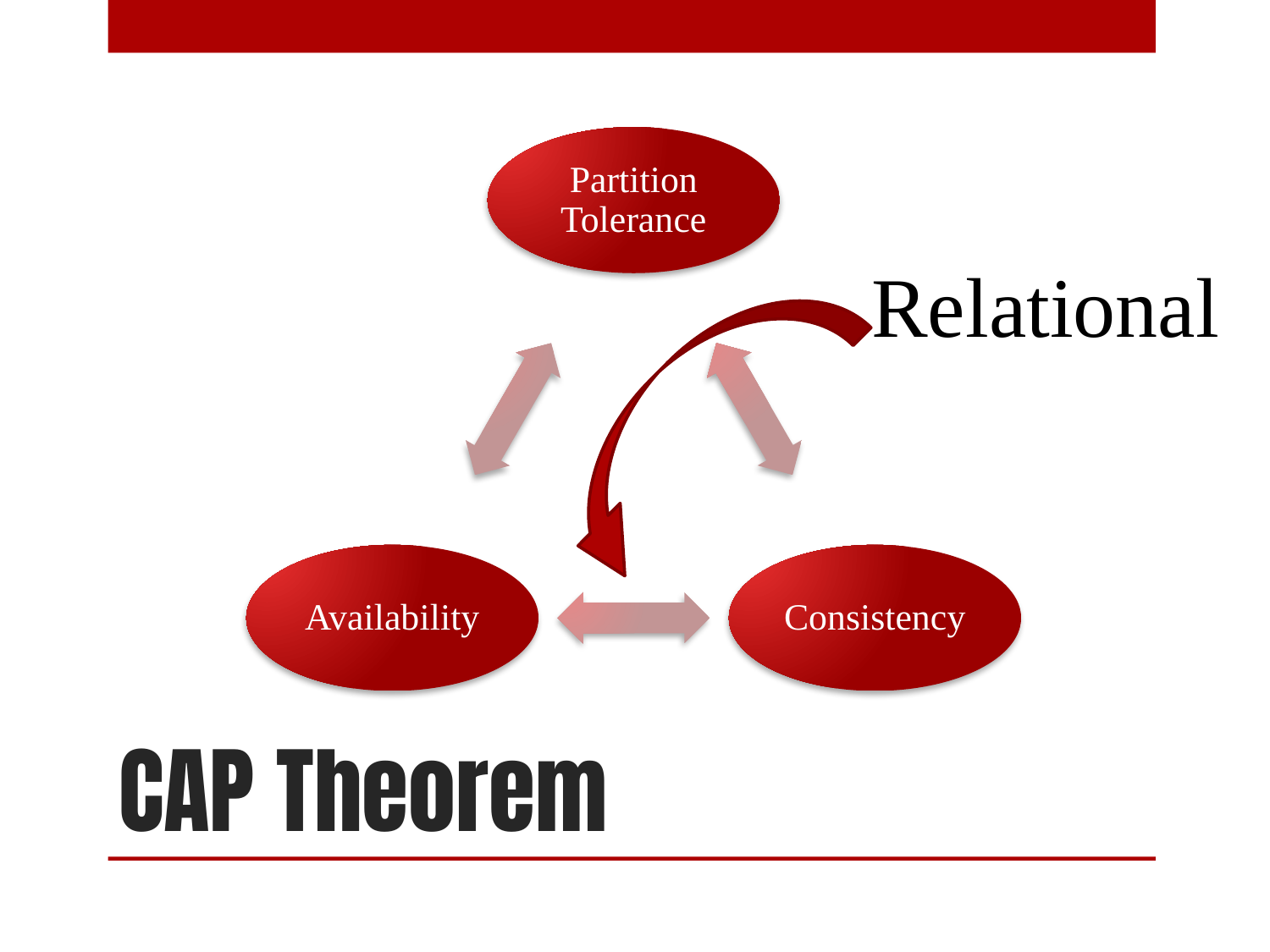

Partition Tolerance

Consistency

Availability

Relational

# CAP Theorem